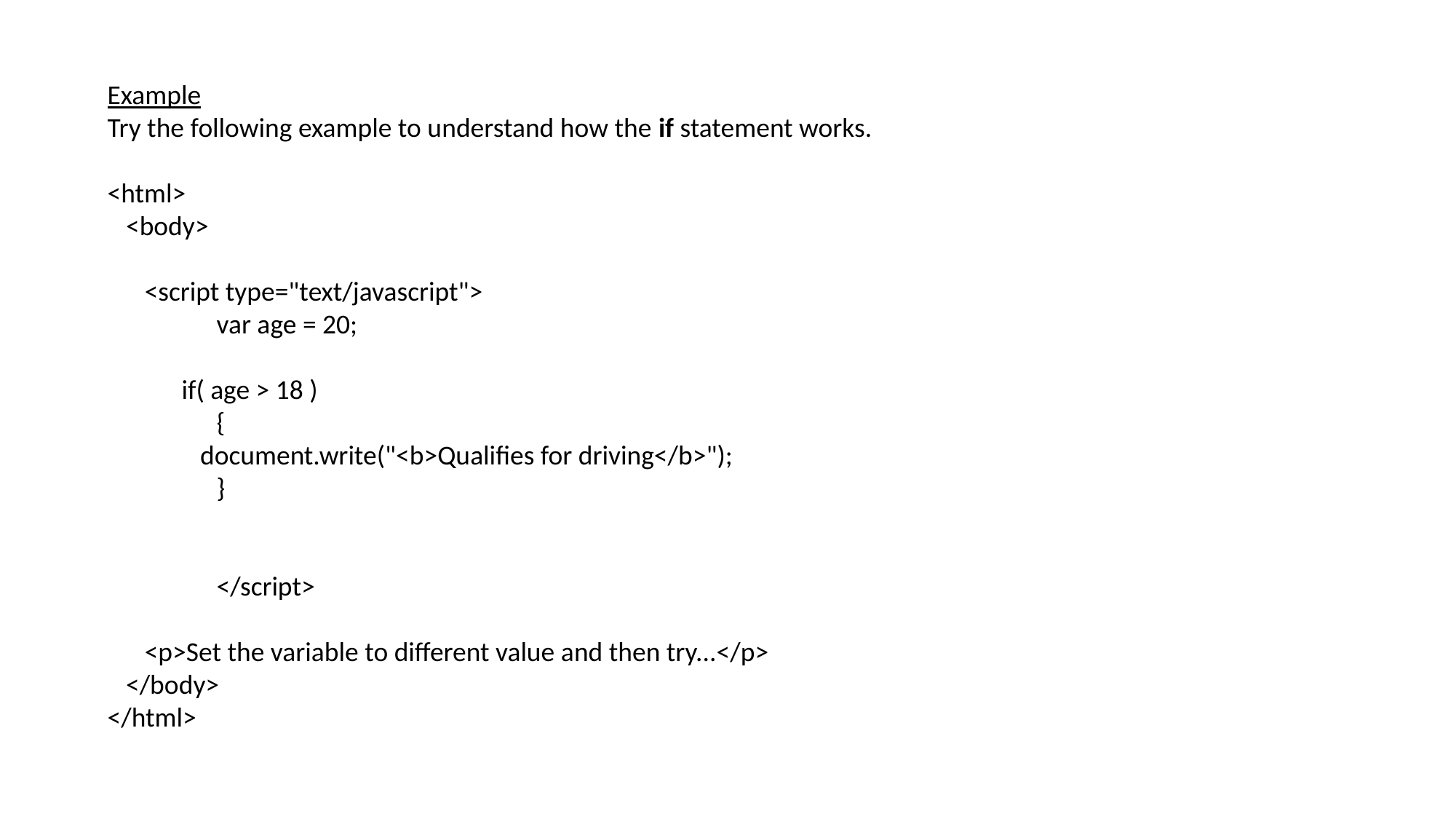

Example
Try the following example to understand how the if statement works.

<html>
   <body>

      <script type="text/javascript">
	var age = 20;

            if( age > 18 )
	{
               document.write("<b>Qualifies for driving</b>");
            	}

	</script>

      <p>Set the variable to different value and then try...</p>
   </body>
</html>